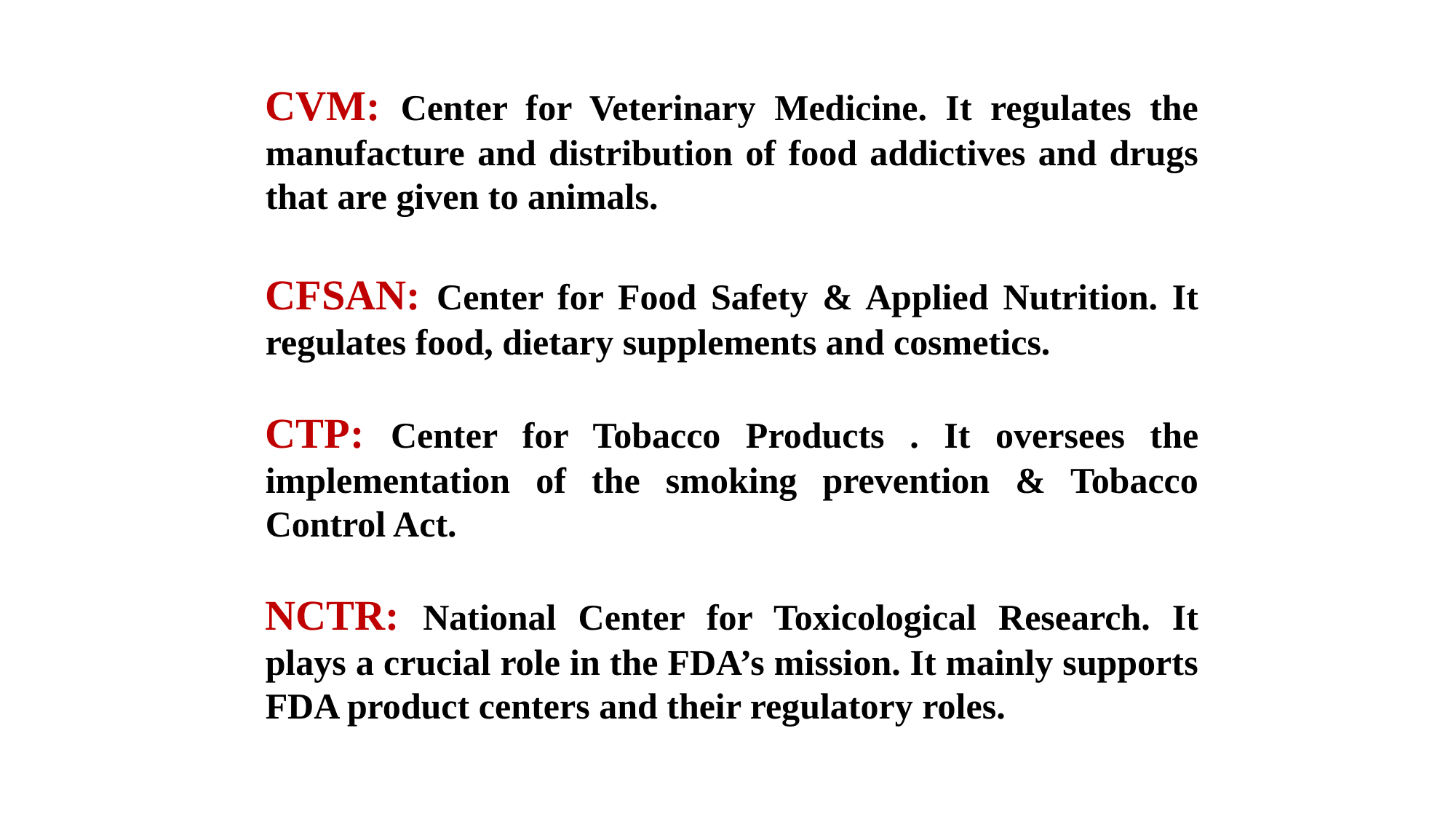

CVM: Center for Veterinary Medicine. It regulates the manufacture and distribution of food addictives and drugs that are given to animals.

CFSAN: Center for Food Safety & Applied Nutrition. It regulates food, dietary supplements and cosmetics.

CTP: Center for Tobacco Products . It oversees the implementation of the smoking prevention & Tobacco Control Act.

NCTR: National Center for Toxicological Research. It plays a crucial role in the FDA’s mission. It mainly supports FDA product centers and their regulatory roles.